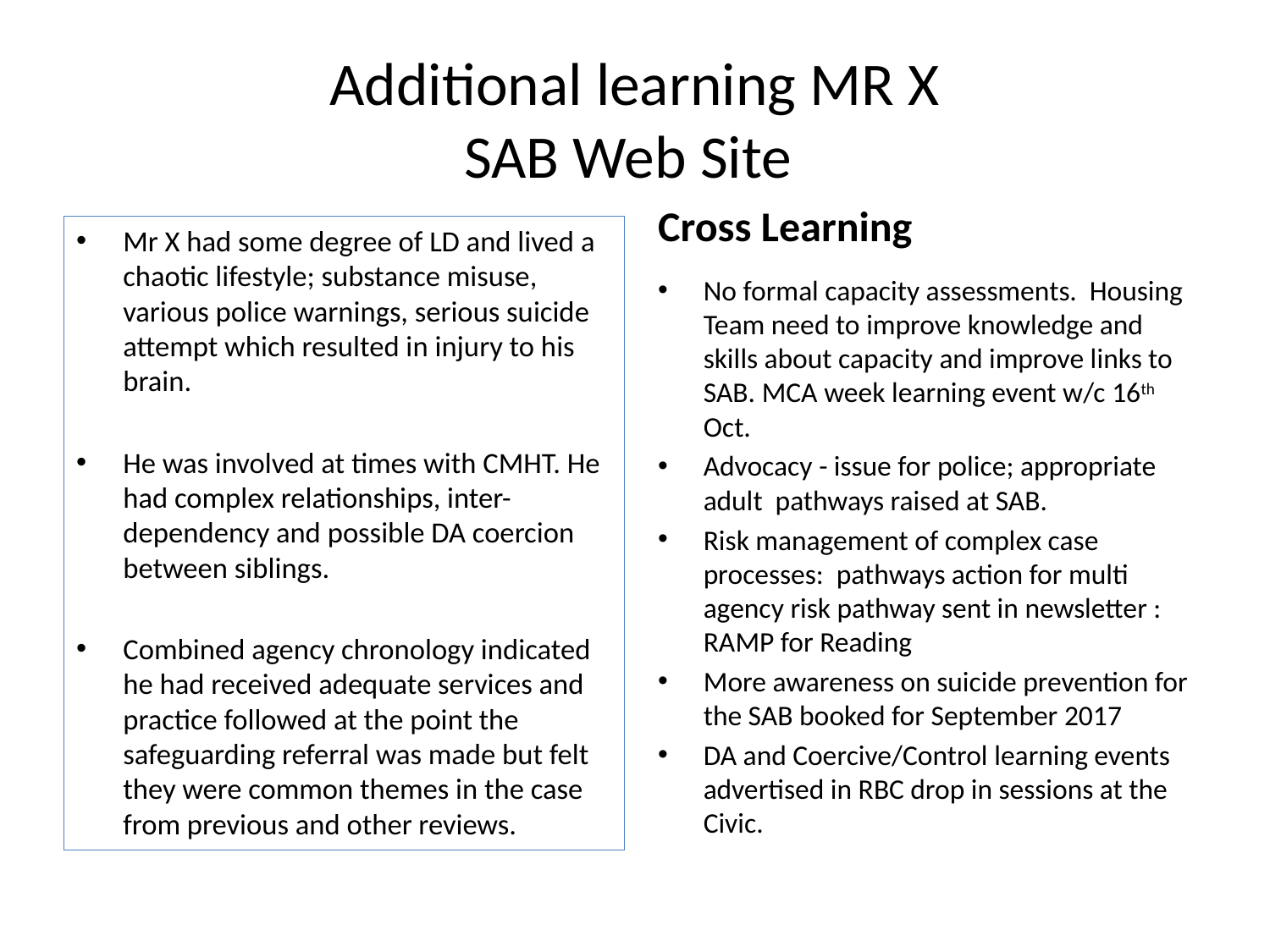

# Additional learning MR X SAB Web Site
Cross Learning
Mr X had some degree of LD and lived a chaotic lifestyle; substance misuse, various police warnings, serious suicide attempt which resulted in injury to his brain.

He was involved at times with CMHT. He had complex relationships, inter-dependency and possible DA coercion between siblings.

Combined agency chronology indicated he had received adequate services and practice followed at the point the safeguarding referral was made but felt they were common themes in the case from previous and other reviews.

No formal capacity assessments.  Housing Team need to improve knowledge and skills about capacity and improve links to SAB. MCA week learning event w/c 16th Oct.
Advocacy - issue for police; appropriate adult  pathways raised at SAB.
Risk management of complex case  processes:  pathways action for multi agency risk pathway sent in newsletter : RAMP for Reading
More awareness on suicide prevention for the SAB booked for September 2017
DA and Coercive/Control learning events advertised in RBC drop in sessions at the Civic.